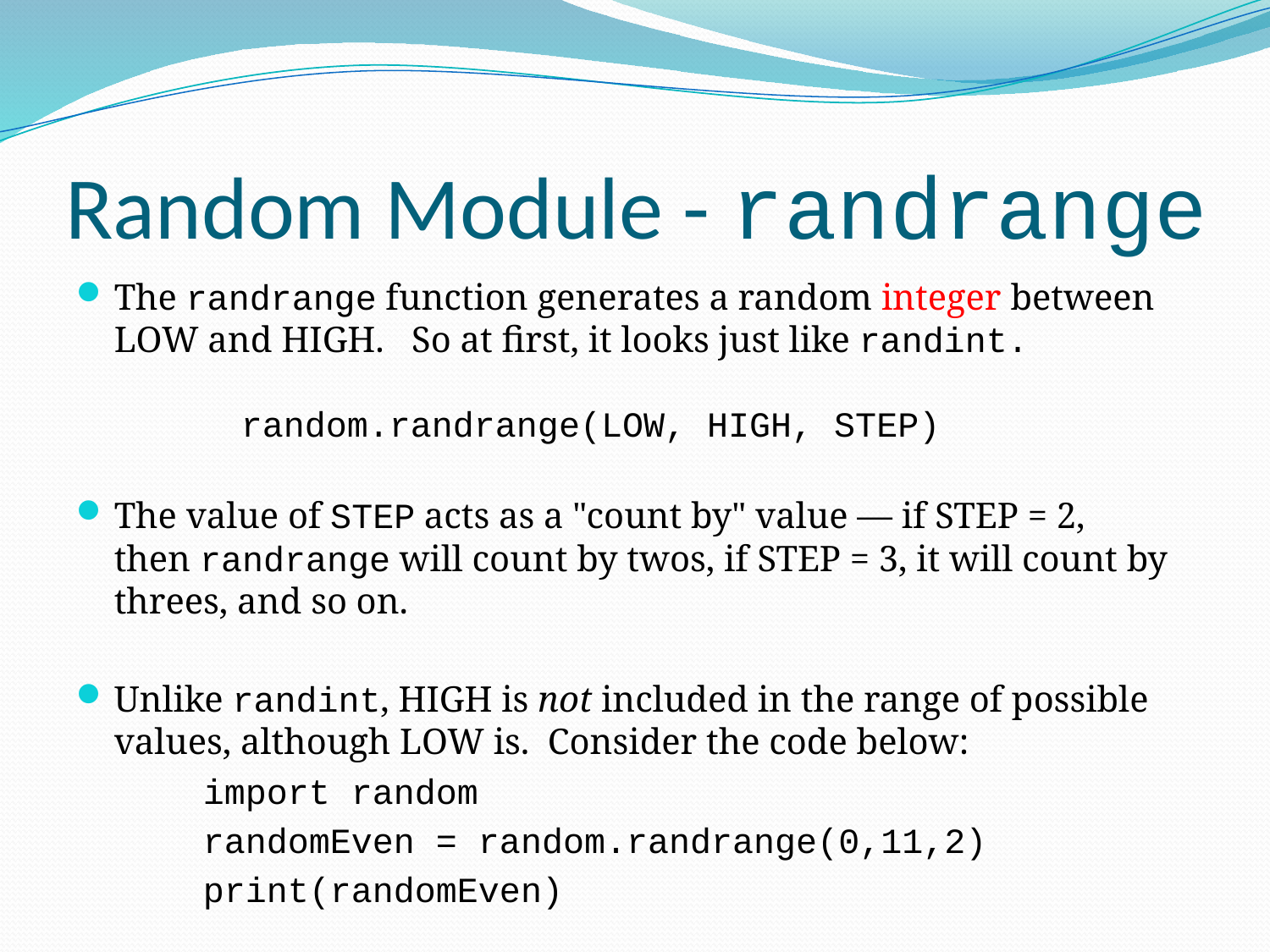

# Random Module - randrange
The randrange function generates a random integer between LOW and HIGH.   So at first, it looks just like randint.
	random.randrange(LOW, HIGH, STEP)
The value of STEP acts as a "count by" value — if STEP = 2, then randrange will count by twos, if STEP = 3, it will count by threes, and so on.

Unlike randint, HIGH is not included in the range of possible values, although LOW is.  Consider the code below:
	import random
	randomEven = random.randrange(0,11,2)
	print(randomEven)